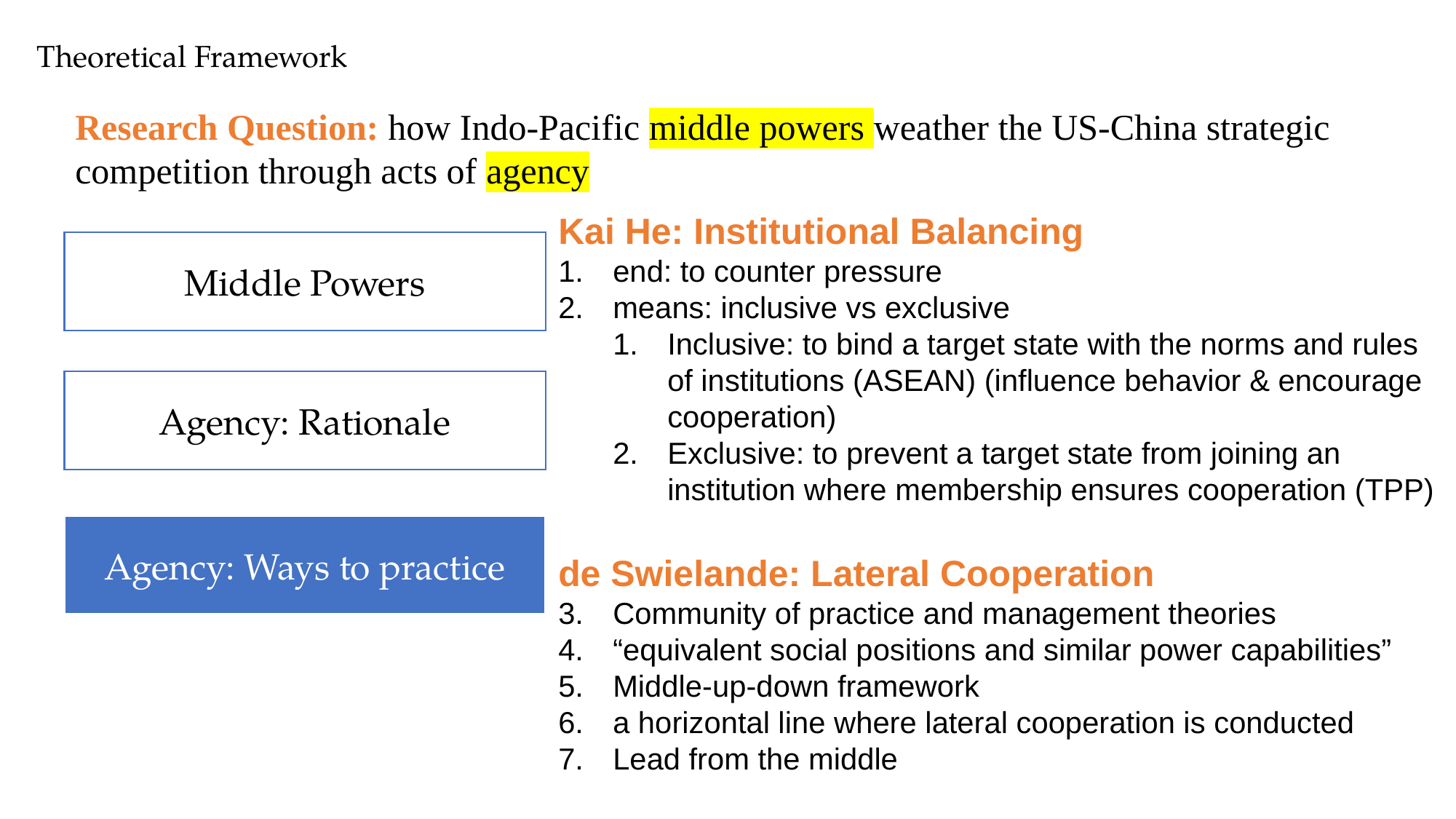

Theoretical Framework
Research Question: how Indo-Pacific middle powers weather the US-China strategic competition through acts of agency
Kai He: Institutional Balancing
end: to counter pressure
means: inclusive vs exclusive
Inclusive: to bind a target state with the norms and rules of institutions (ASEAN) (influence behavior & encourage cooperation)
Exclusive: to prevent a target state from joining an institution where membership ensures cooperation (TPP)

de Swielande: Lateral Cooperation
Community of practice and management theories
“equivalent social positions and similar power capabilities”
Middle-up-down framework
a horizontal line where lateral cooperation is conducted
Lead from the middle
Middle Powers
Agency: Rationale
Agency: Ways to practice